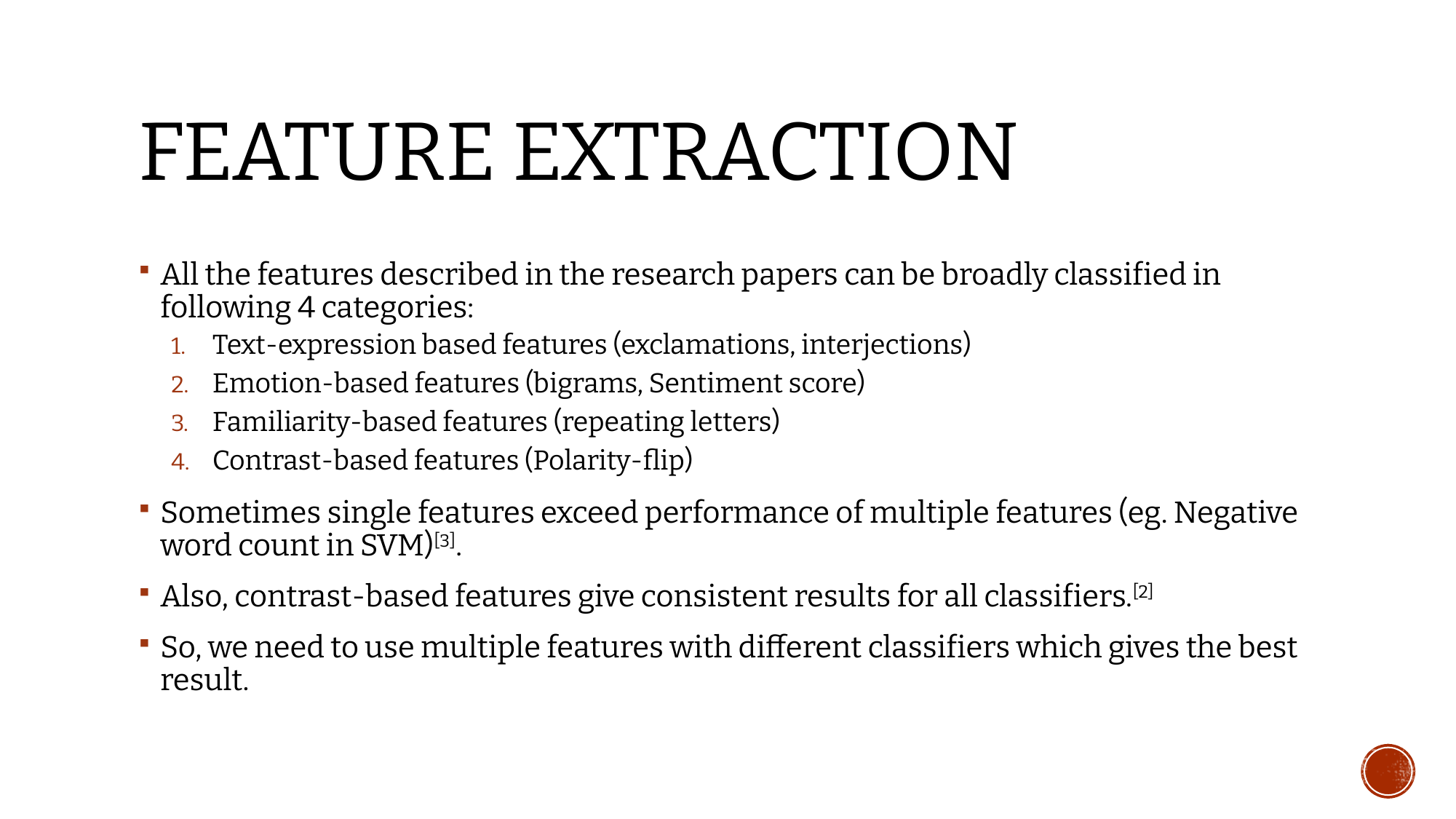

# Feature extraction
All the features described in the research papers can be broadly classified in following 4 categories:
Text-expression based features (exclamations, interjections)
Emotion-based features (bigrams, Sentiment score)
Familiarity-based features (repeating letters)
Contrast-based features (Polarity-flip)
Sometimes single features exceed performance of multiple features (eg. Negative word count in SVM)[3].
Also, contrast-based features give consistent results for all classifiers.[2]
So, we need to use multiple features with different classifiers which gives the best result.